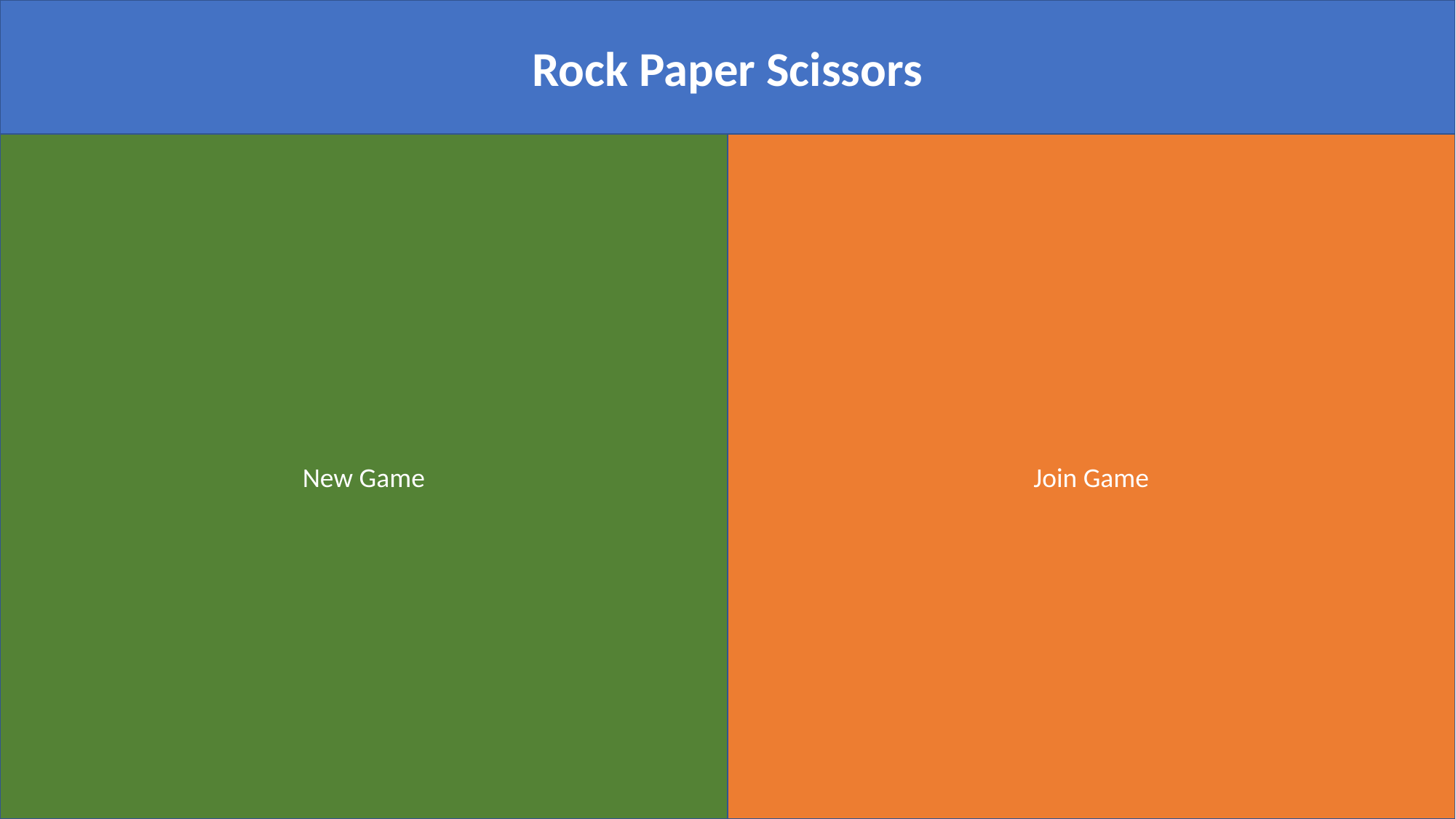

Rock Paper Scissors
New Game
Join Game